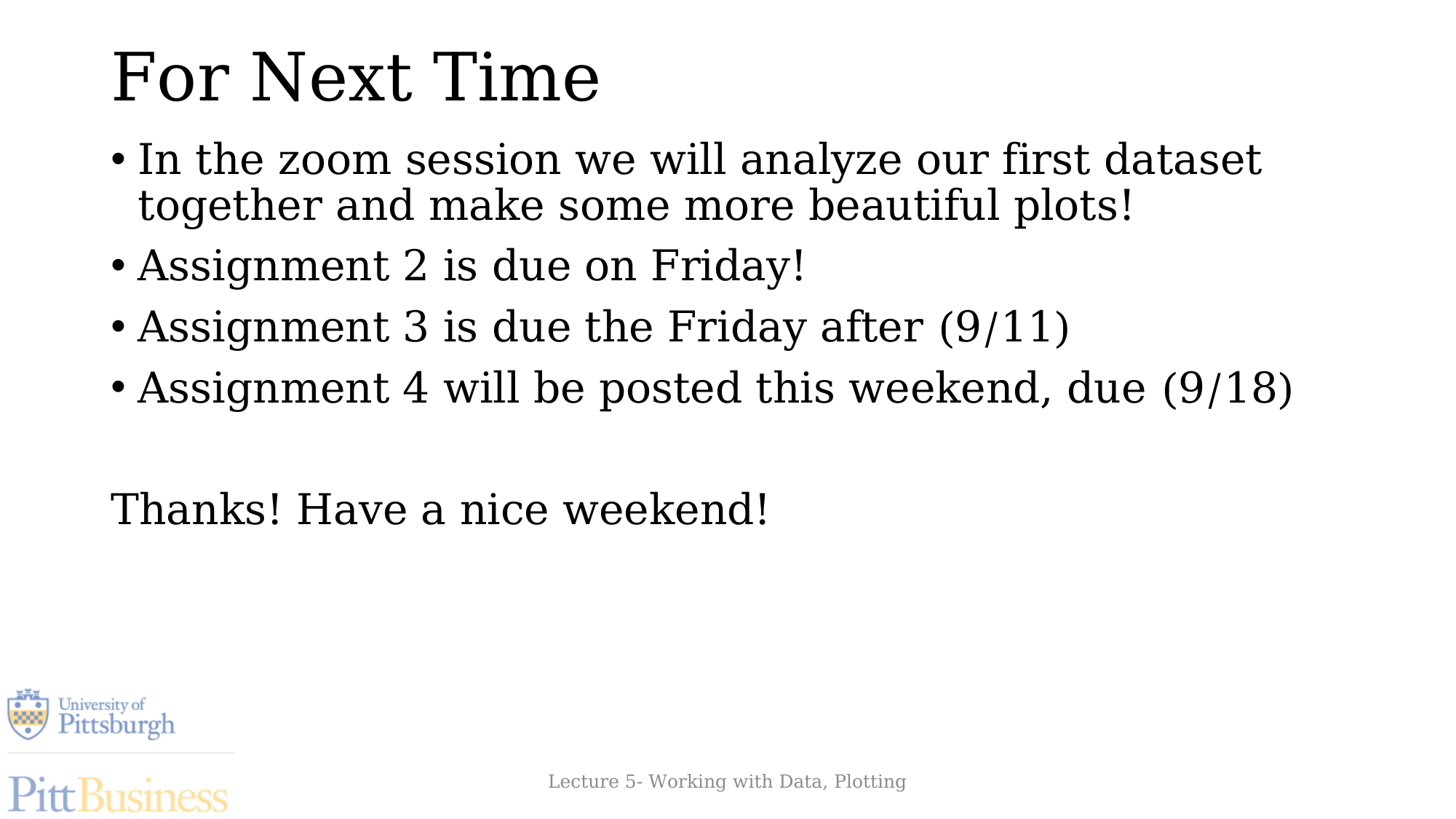

# For Next Time
In the zoom session we will analyze our first dataset together and make some more beautiful plots!
Assignment 2 is due on Friday!
Assignment 3 is due the Friday after (9/11)
Assignment 4 will be posted this weekend, due (9/18)

Thanks! Have a nice weekend!

Lecture 5- Working with Data, Plotting